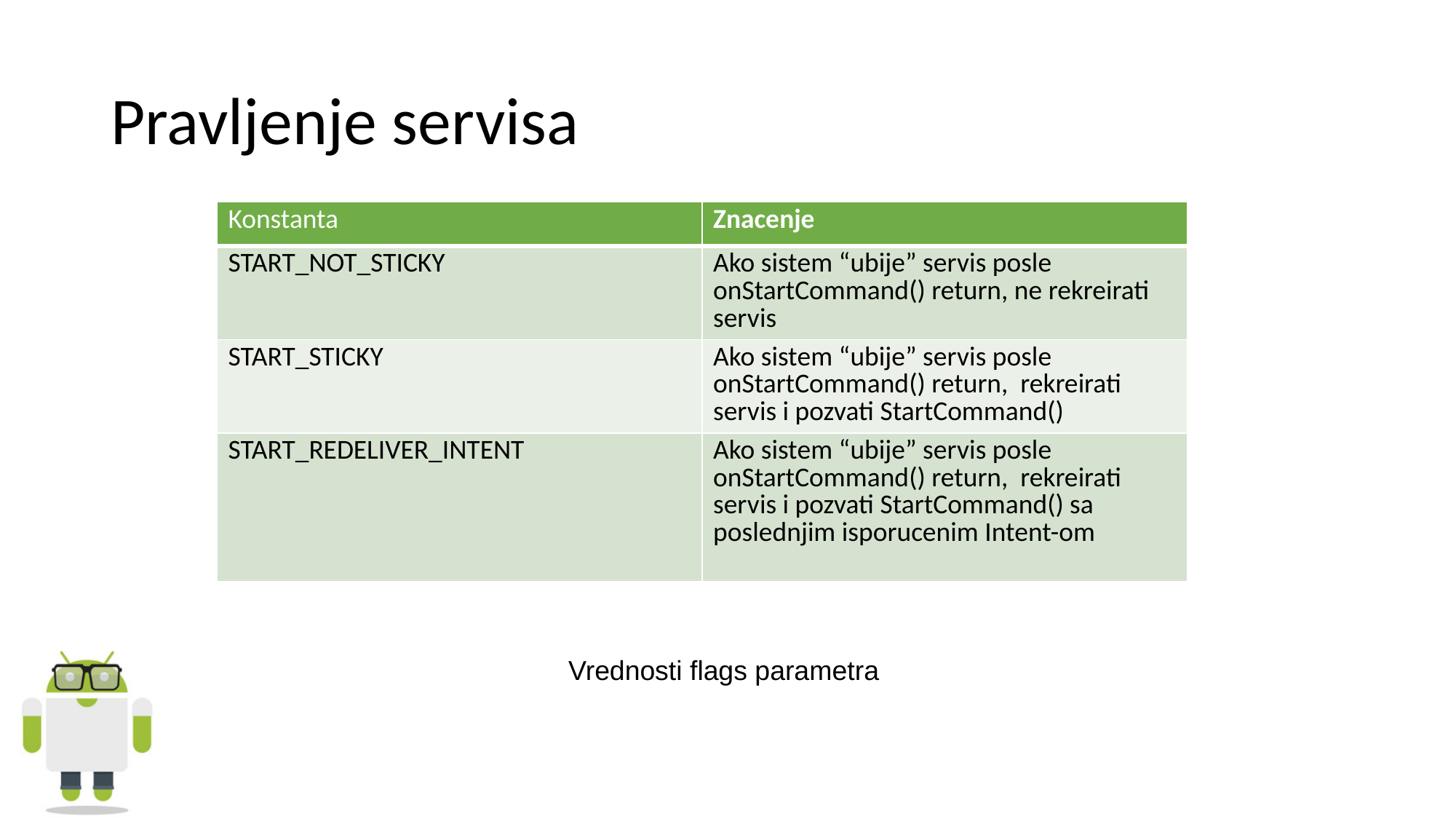

# Pravljenje servisa
| Konstanta | Znacenje |
| --- | --- |
| START\_NOT\_STICKY | Ako sistem “ubije” servis posle onStartCommand() return, ne rekreirati servis |
| START\_STICKY | Ako sistem “ubije” servis posle onStartCommand() return, rekreirati servis i pozvati StartCommand() |
| START\_REDELIVER\_INTENT | Ako sistem “ubije” servis posle onStartCommand() return, rekreirati servis i pozvati StartCommand() sa poslednjim isporucenim Intent-om |
Vrednosti flags parametra